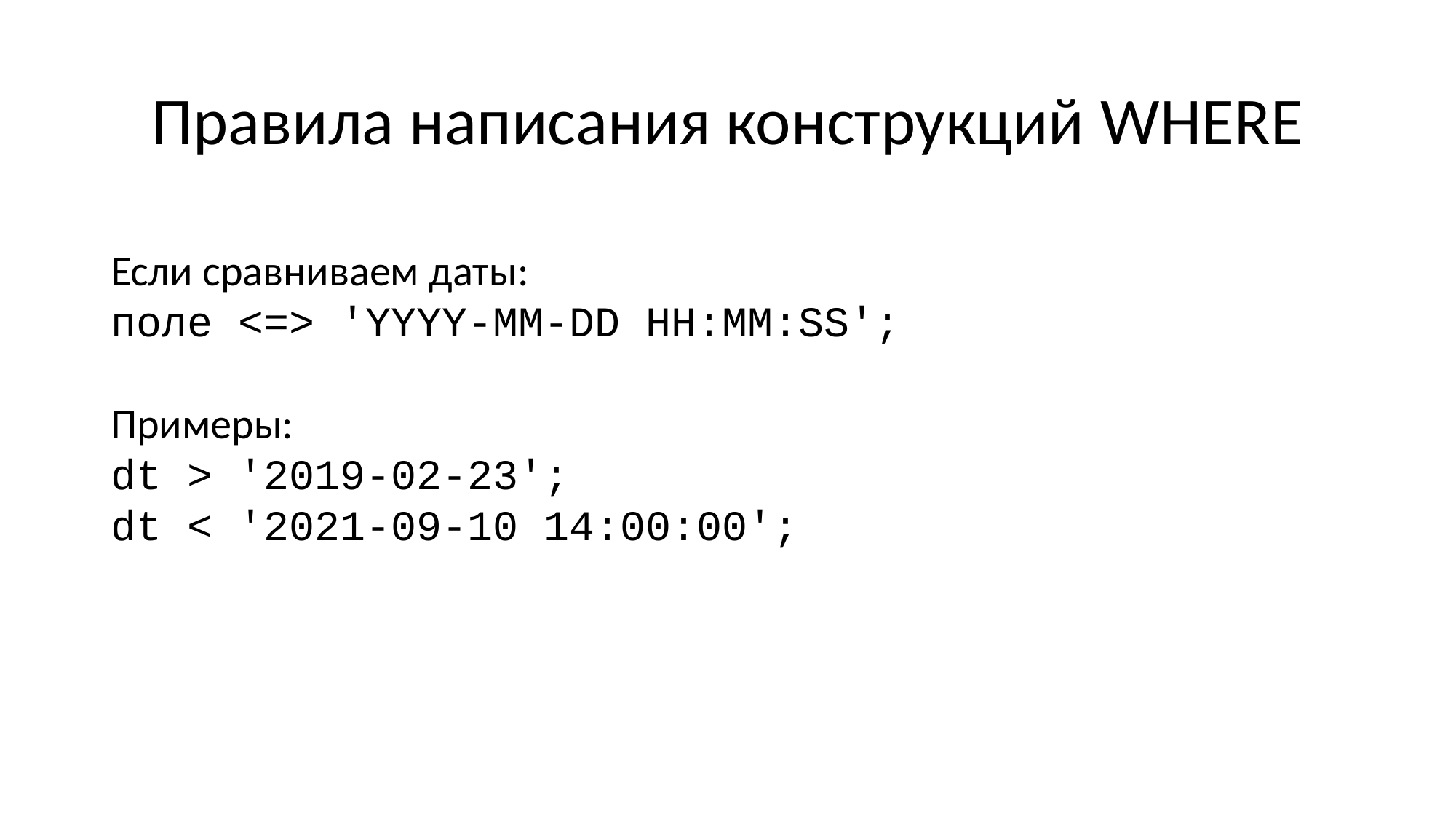

# Правила написания конструкций WHERE
Если сравниваем даты:
поле <=> 'YYYY-MM-DD HH:MM:SS';

Примеры:
dt > '2019-02-23';
dt < '2021-09-10 14:00:00';